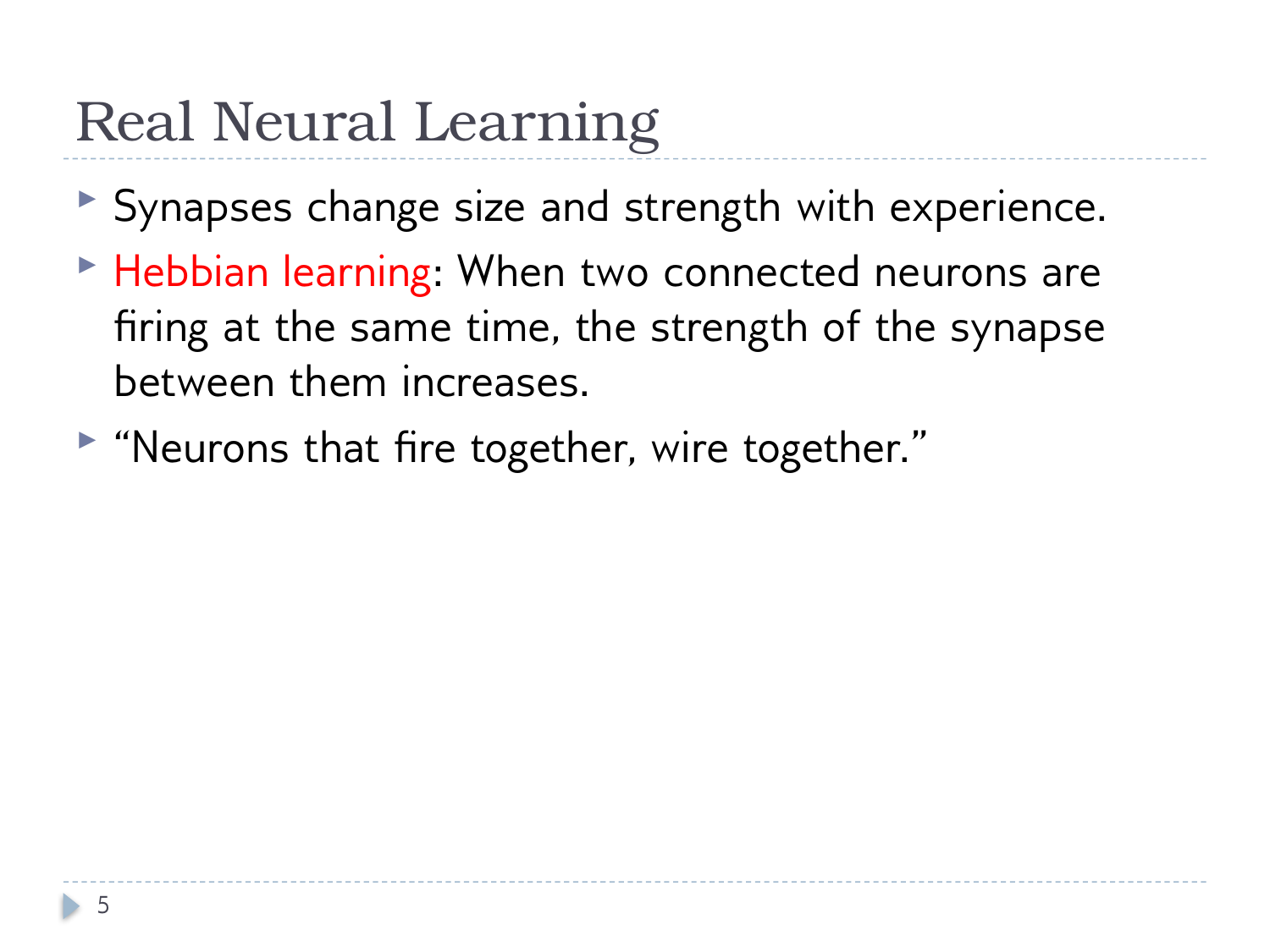

# Real Neural Learning
Synapses change size and strength with experience.
Hebbian learning: When two connected neurons are firing at the same time, the strength of the synapse between them increases.
“Neurons that fire together, wire together.”
5